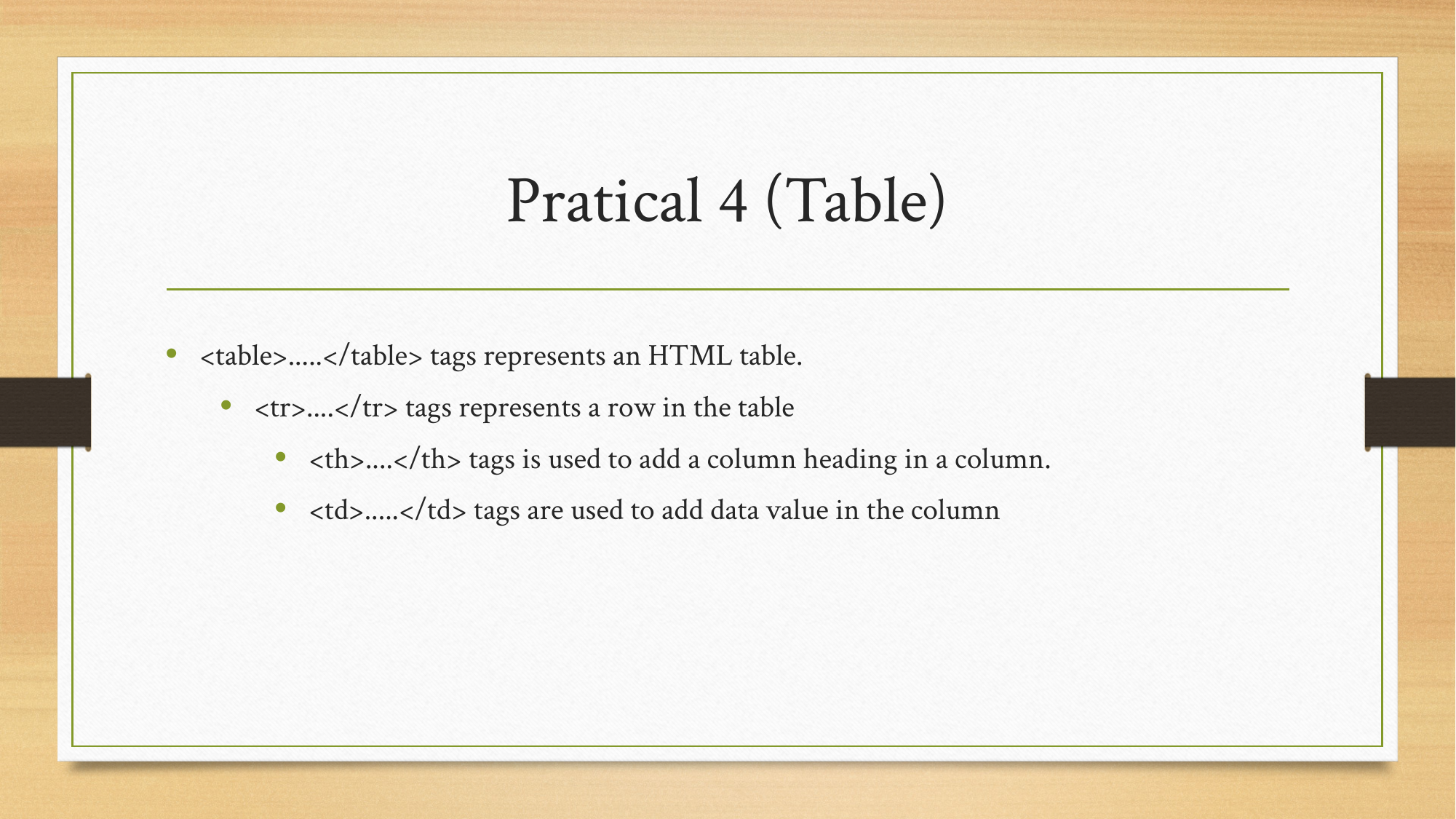

# Pratical 4 (Table)
<table>.....</table> tags represents an HTML table.
<tr>....</tr> tags represents a row in the table
<th>....</th> tags is used to add a column heading in a column.
<td>.....</td> tags are used to add data value in the column